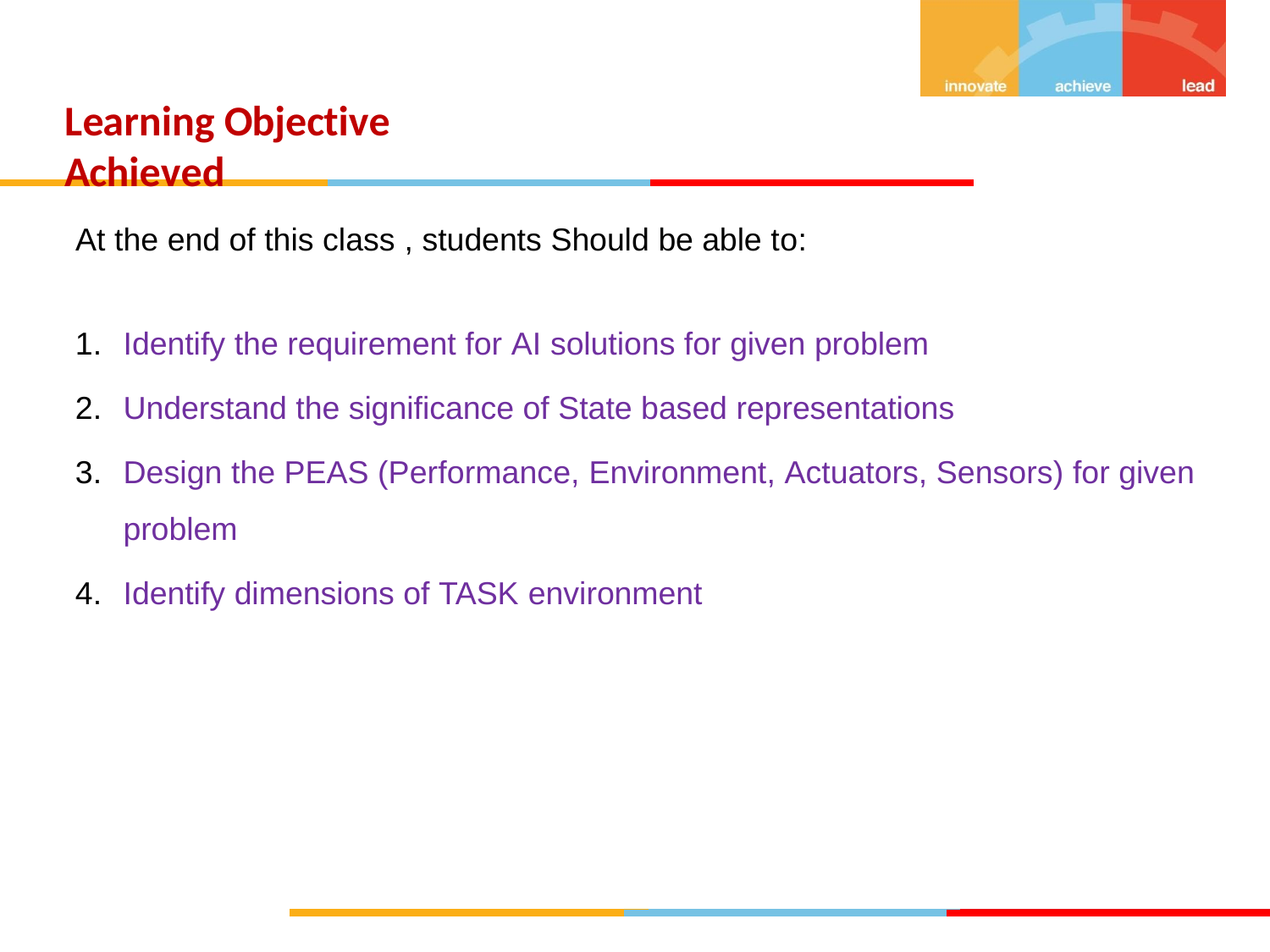

# Learning Objective Achieved
At the end of this class , students Should be able to:

Identify the requirement for AI solutions for given problem
Understand the significance of State based representations
Design the PEAS (Performance, Environment, Actuators, Sensors) for given
problem
Identify dimensions of TASK environment